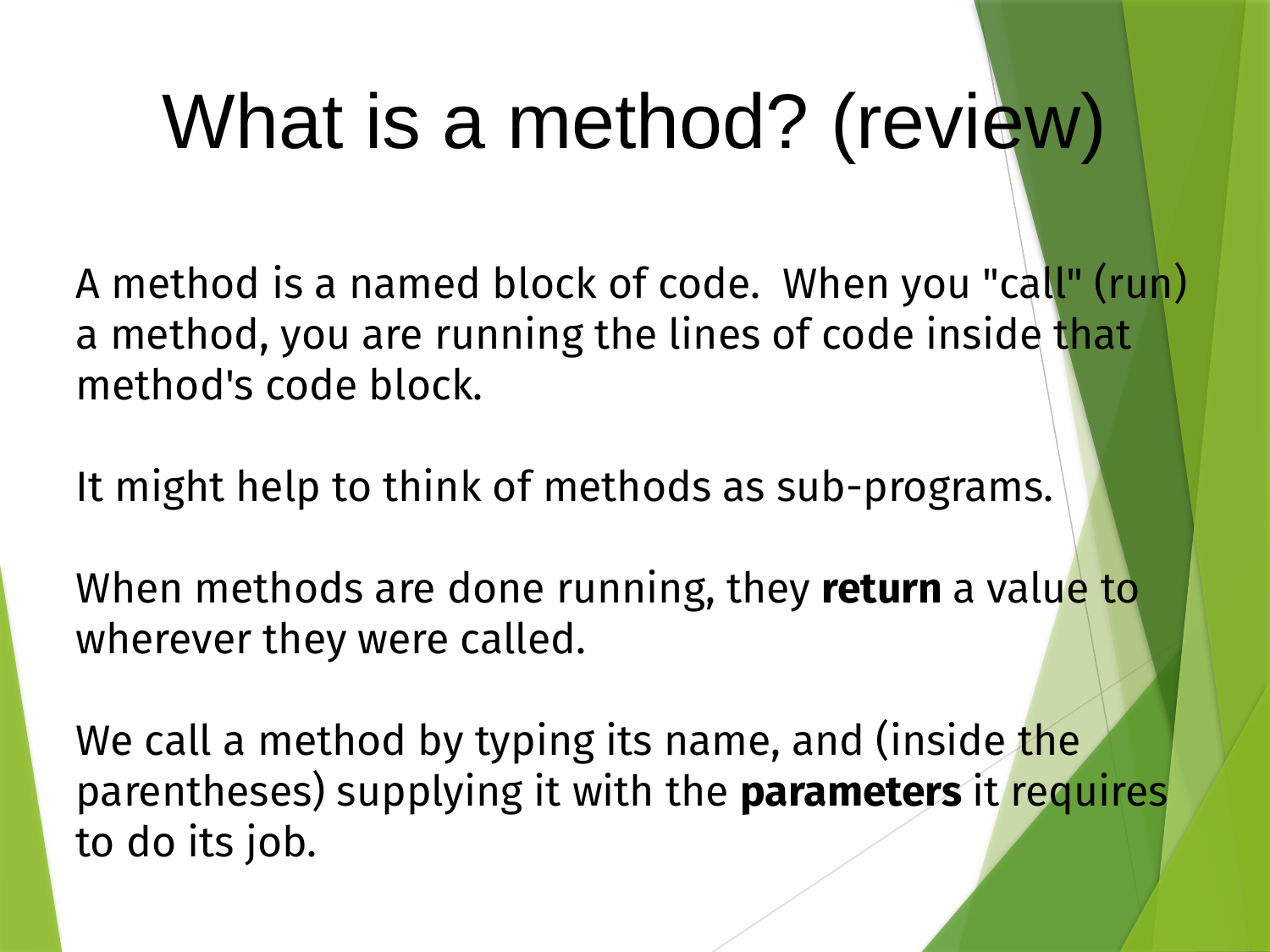

What is a method? (review)
A method is a named block of code.  When you "call" (run) a method, you are running the lines of code inside that method's code block.

It might help to think of methods as sub-programs.

When methods are done running, they return a value to wherever they were called.

We call a method by typing its name, and (inside the parentheses) supplying it with the parameters it requires to do its job.